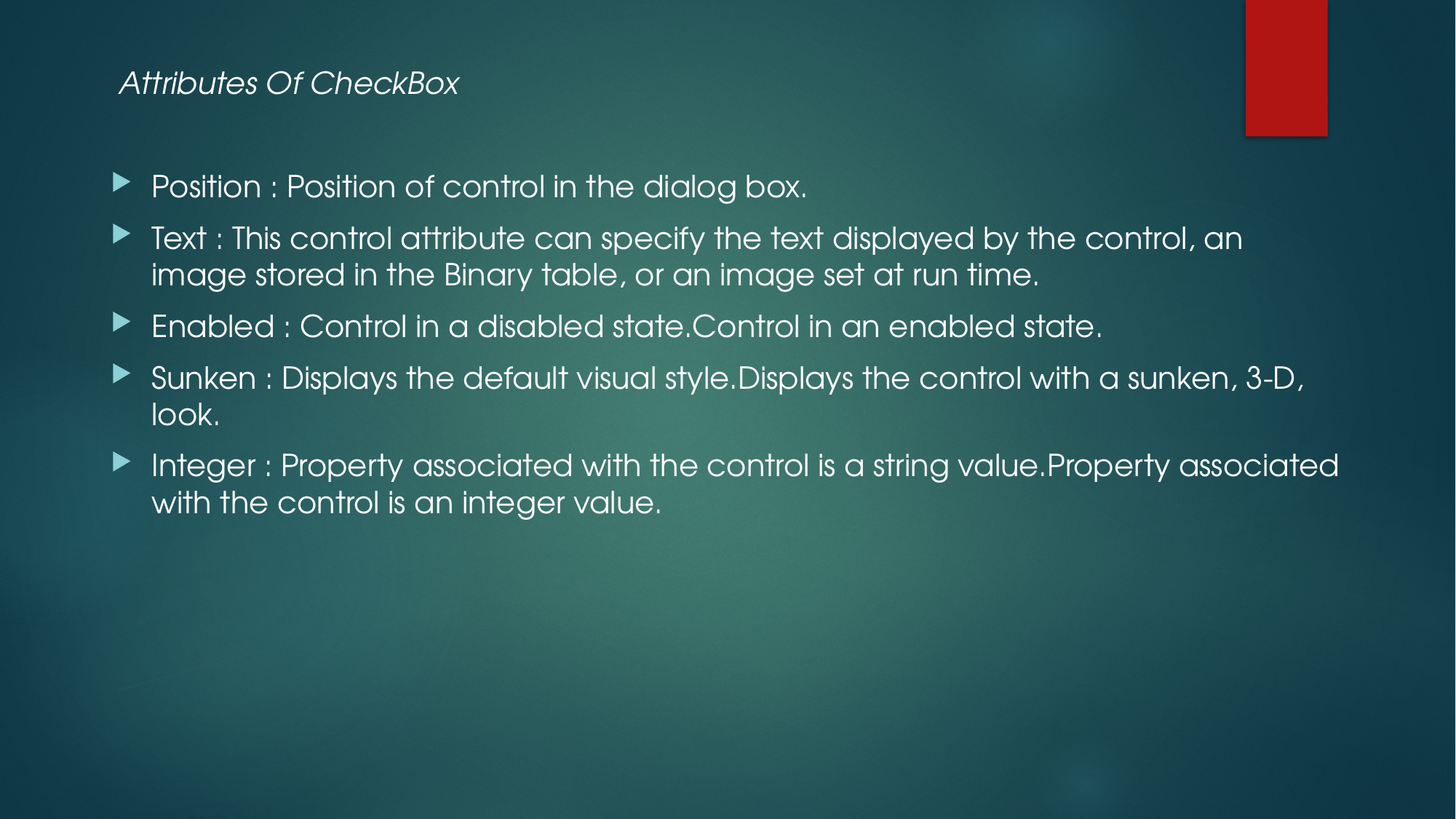

Attributes Of CheckBox

Position : Position of control in the dialog box.
Text : This control attribute can specify the text displayed by the control, an image stored in the Binary table, or an image set at run time.
Enabled : Control in a disabled state.Control in an enabled state.
Sunken : Displays the default visual style.Displays the control with a sunken, 3-D, look.
Integer : Property associated with the control is a string value.Property associated with the control is an integer value.